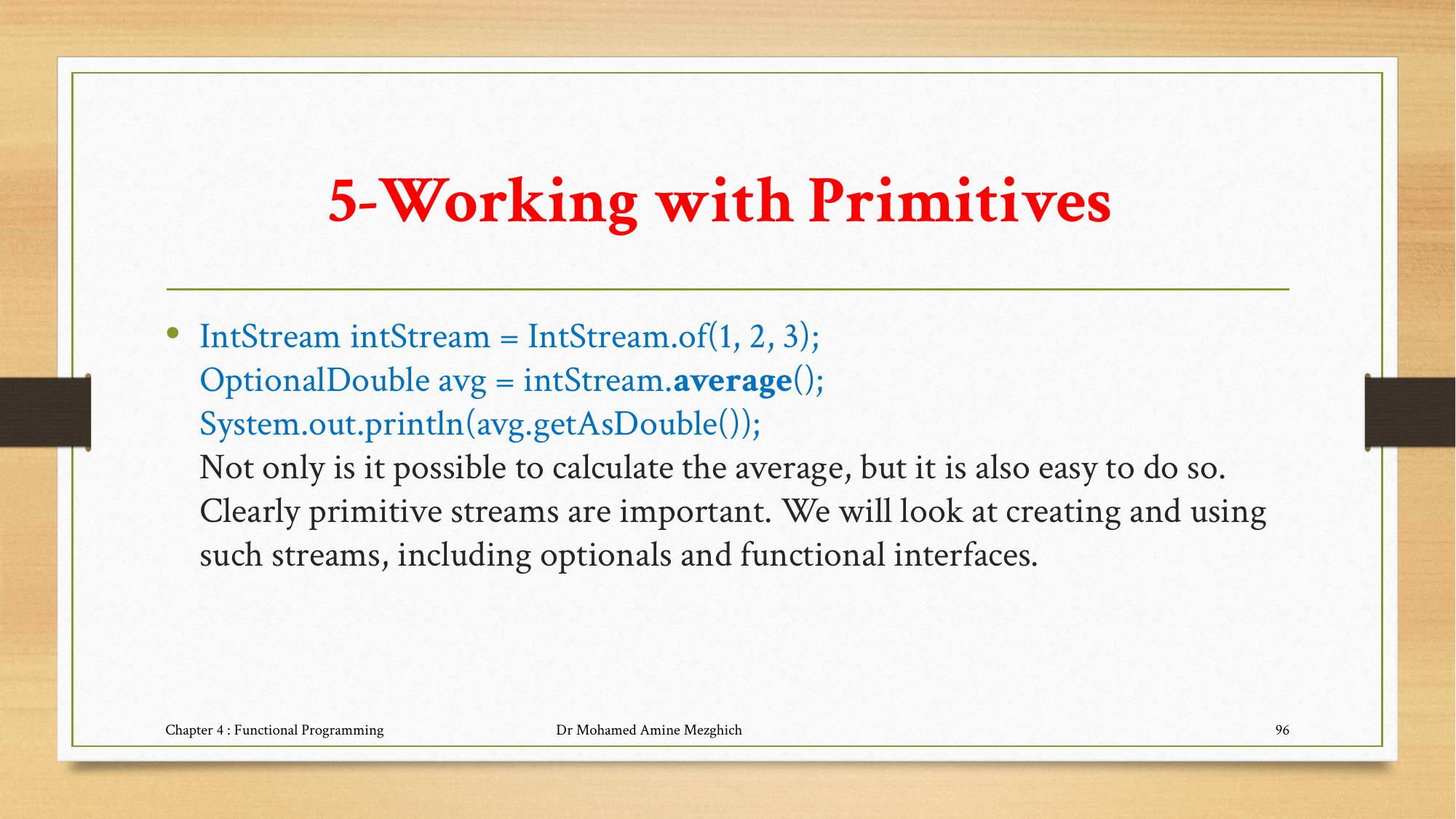

# 5-Working with Primitives
IntStream intStream = IntStream.of(1, 2, 3);
OptionalDouble avg = intStream.average();
System.out.println(avg.getAsDouble());
Not only is it possible to calculate the average, but it is also easy to do so. Clearly primitive streams are important. We will look at creating and using such streams, including optionals and functional interfaces.
Chapter 4 : Functional Programming                                                  Dr Mohamed Amine Mezghich
96